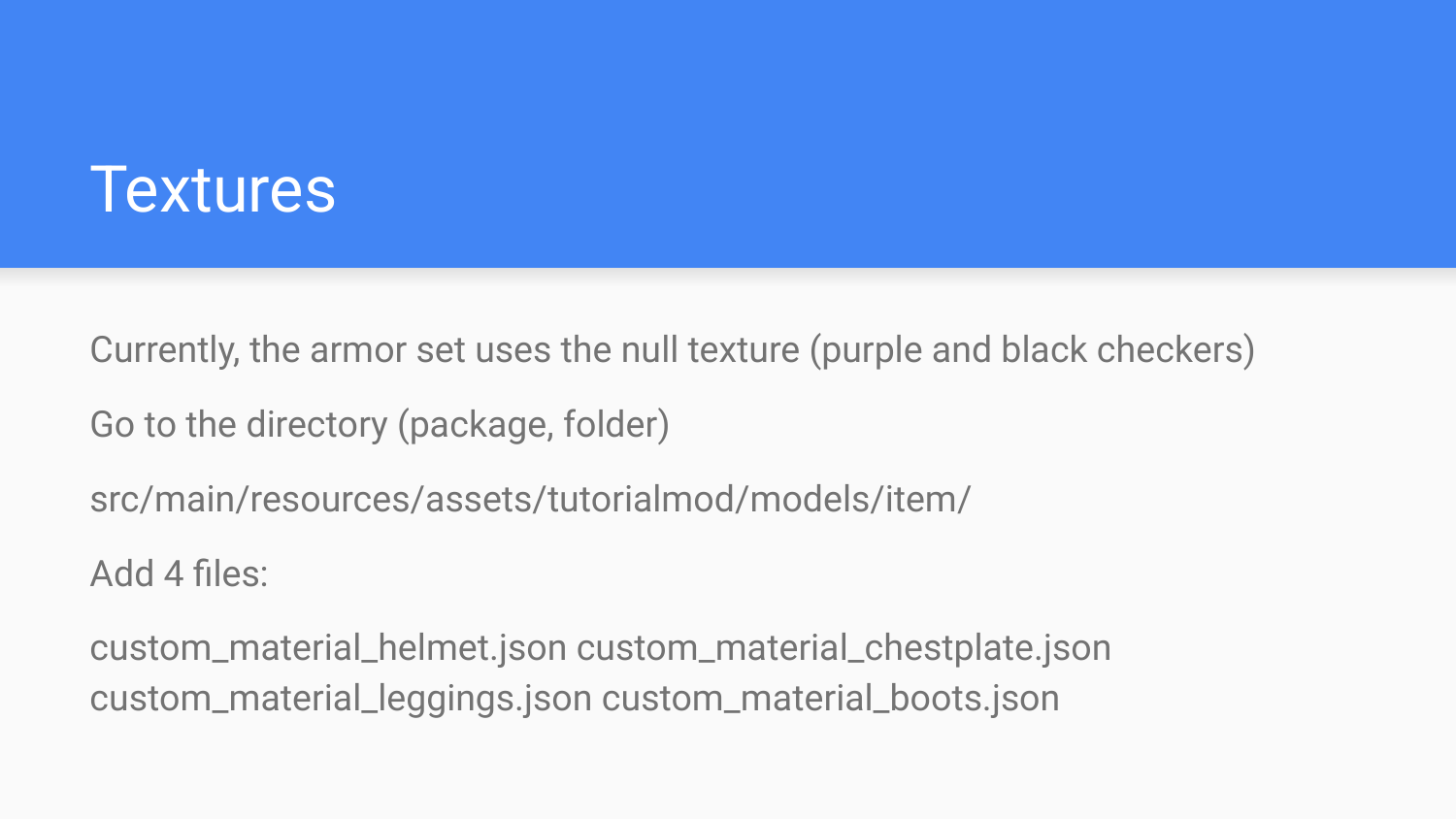

# Textures
Currently, the armor set uses the null texture (purple and black checkers)
Go to the directory (package, folder)
src/main/resources/assets/tutorialmod/models/item/
Add 4 files:
custom_material_helmet.json custom_material_chestplate.json custom_material_leggings.json custom_material_boots.json